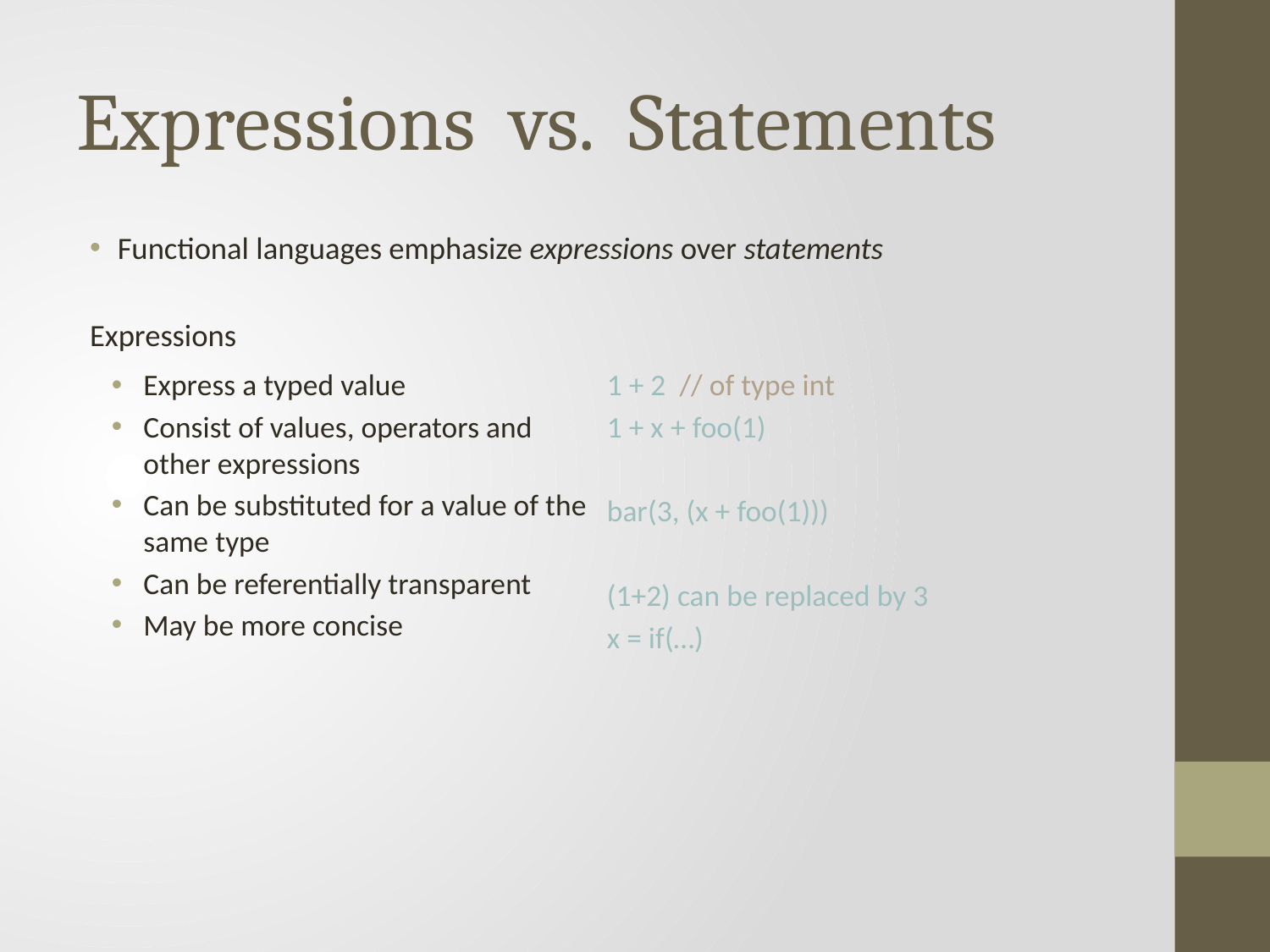

# Expressions  vs.  Statements
Functional languages emphasize expressions over statements

Expressions

Express a typed value
Consist of values, operators and other expressions
Can be substituted for a value of the same type
Can be referentially transparent
May be more concise

1 + 2  // of type int
1 + x + foo(1)

bar(3, (x + foo(1)))

(1+2) can be replaced by 3
x = if(…)